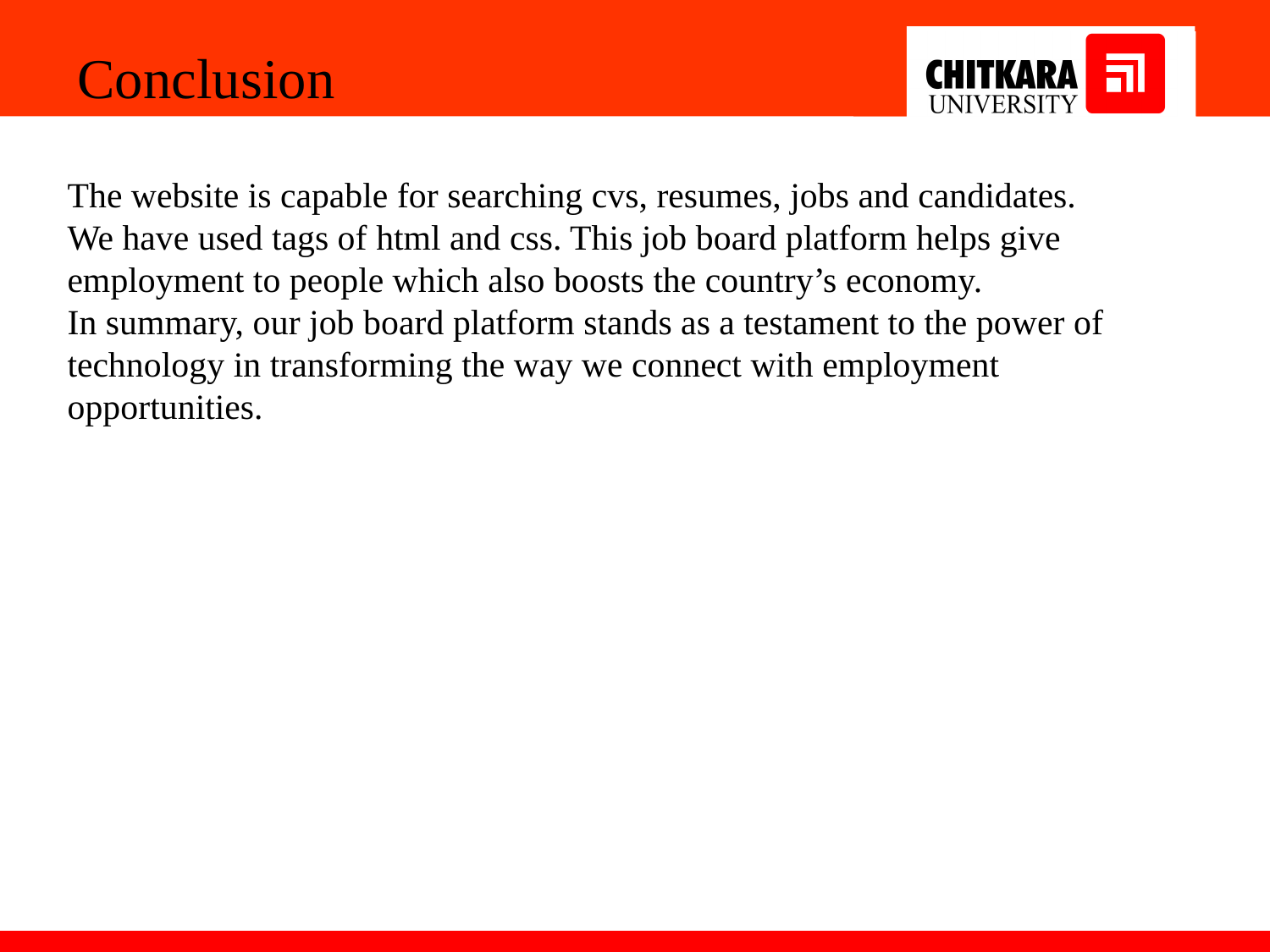

Conclusion
The website is capable for searching cvs, resumes, jobs and candidates.
We have used tags of html and css. This job board platform helps give employment to people which also boosts the country’s economy.
In summary, our job board platform stands as a testament to the power of technology in transforming the way we connect with employment opportunities.